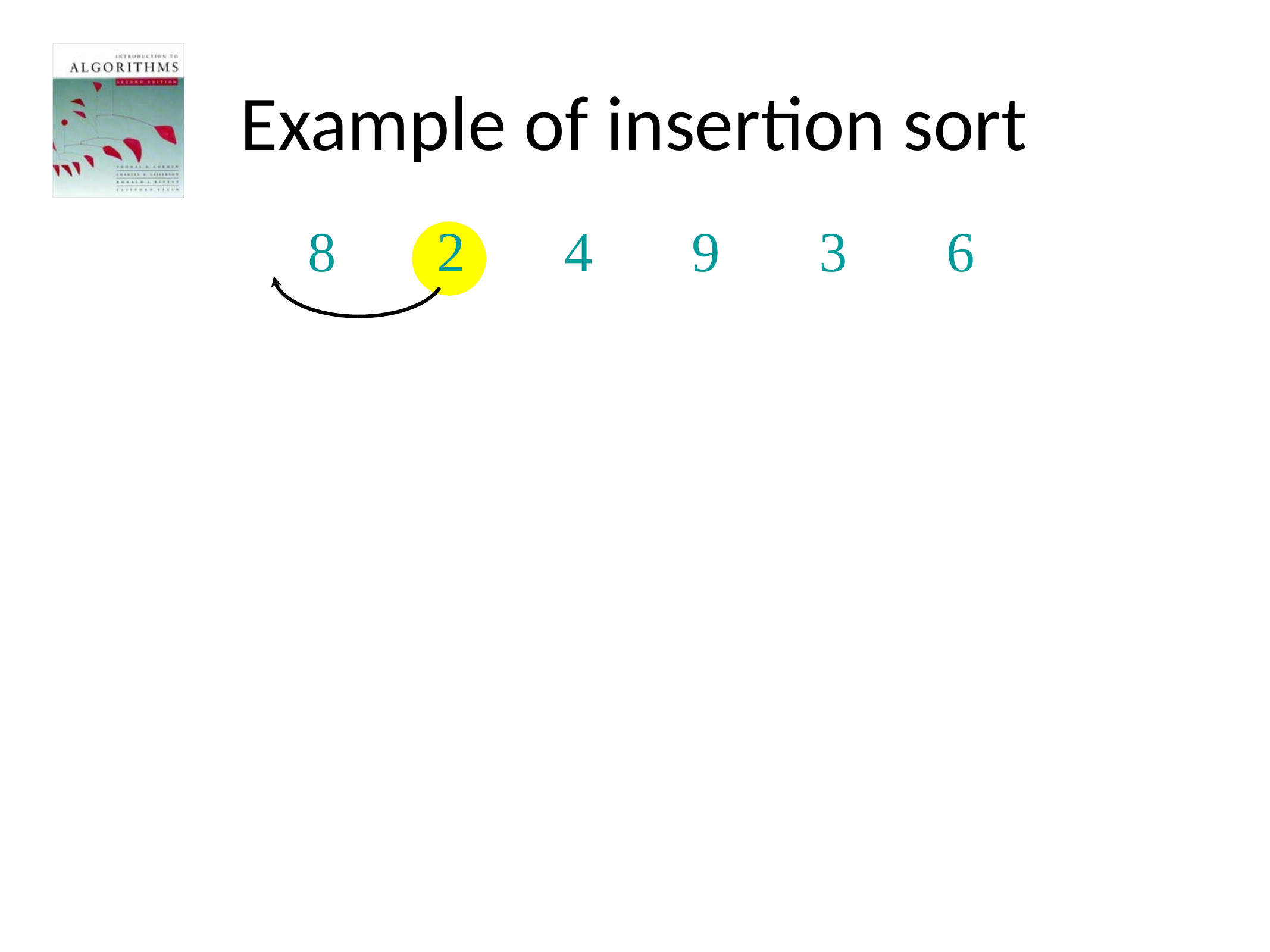

# Example of insertion sort
8	2	4	9	3	6